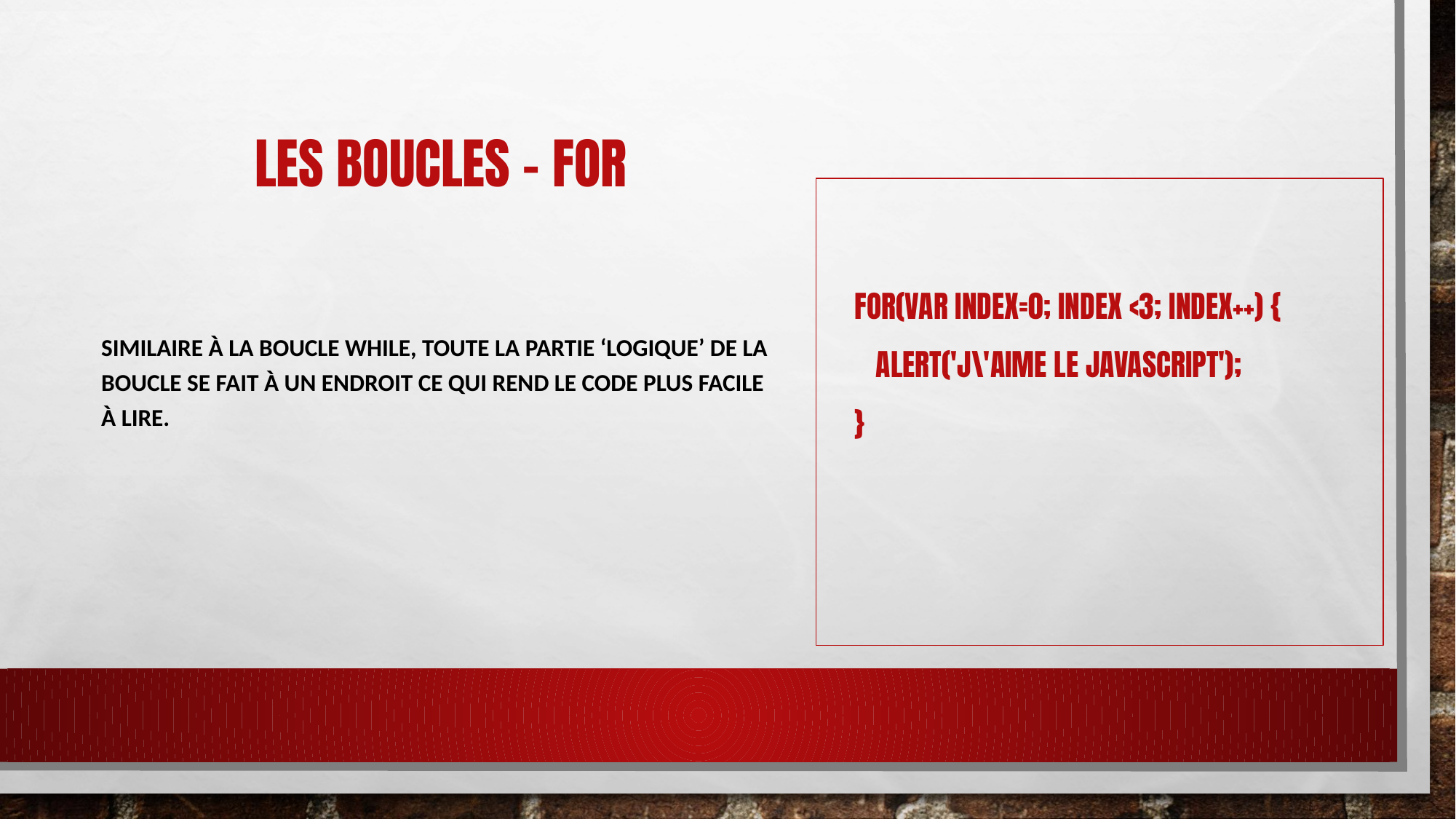

# LES BOUCLES - FOR
FOR(VAR INDEX=0; INDEX <3; INDEX++) {
   ALERT('J\'AIME LE JAVASCRIPT');
}

SIMILAIRE À LA BOUCLE WHILE, TOUTE LA PARTIE ‘LOGIQUE’ DE LA BOUCLE SE FAIT À UN ENDROIT CE QUI REND LE CODE PLUS FACILE À LIRE.